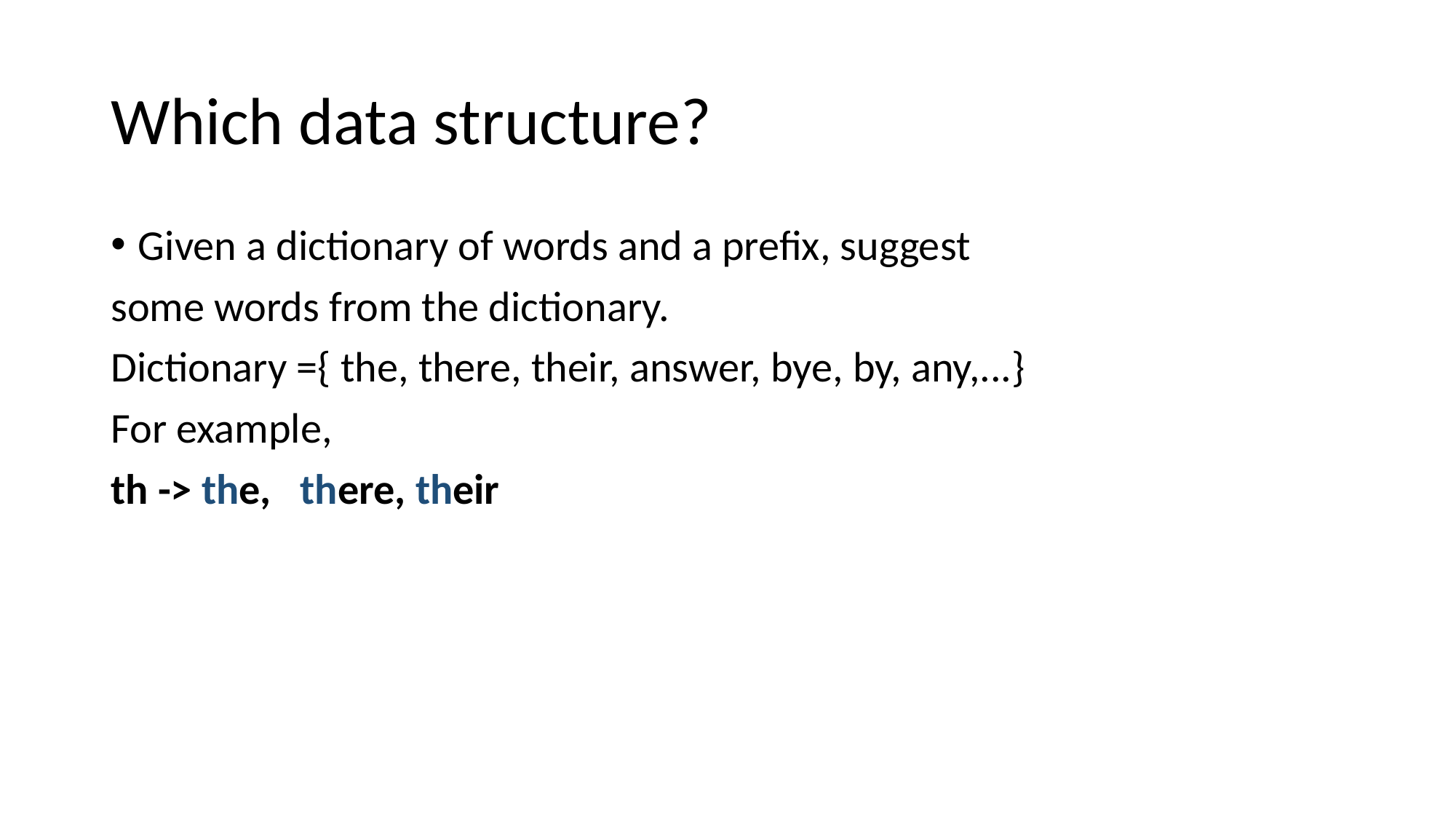

# Which data structure?
Given a dictionary of words and a prefix, suggest
some words from the dictionary.
Dictionary ={ the, there, their, answer, bye, by, any,...}
For example,
th -> the,   there, their